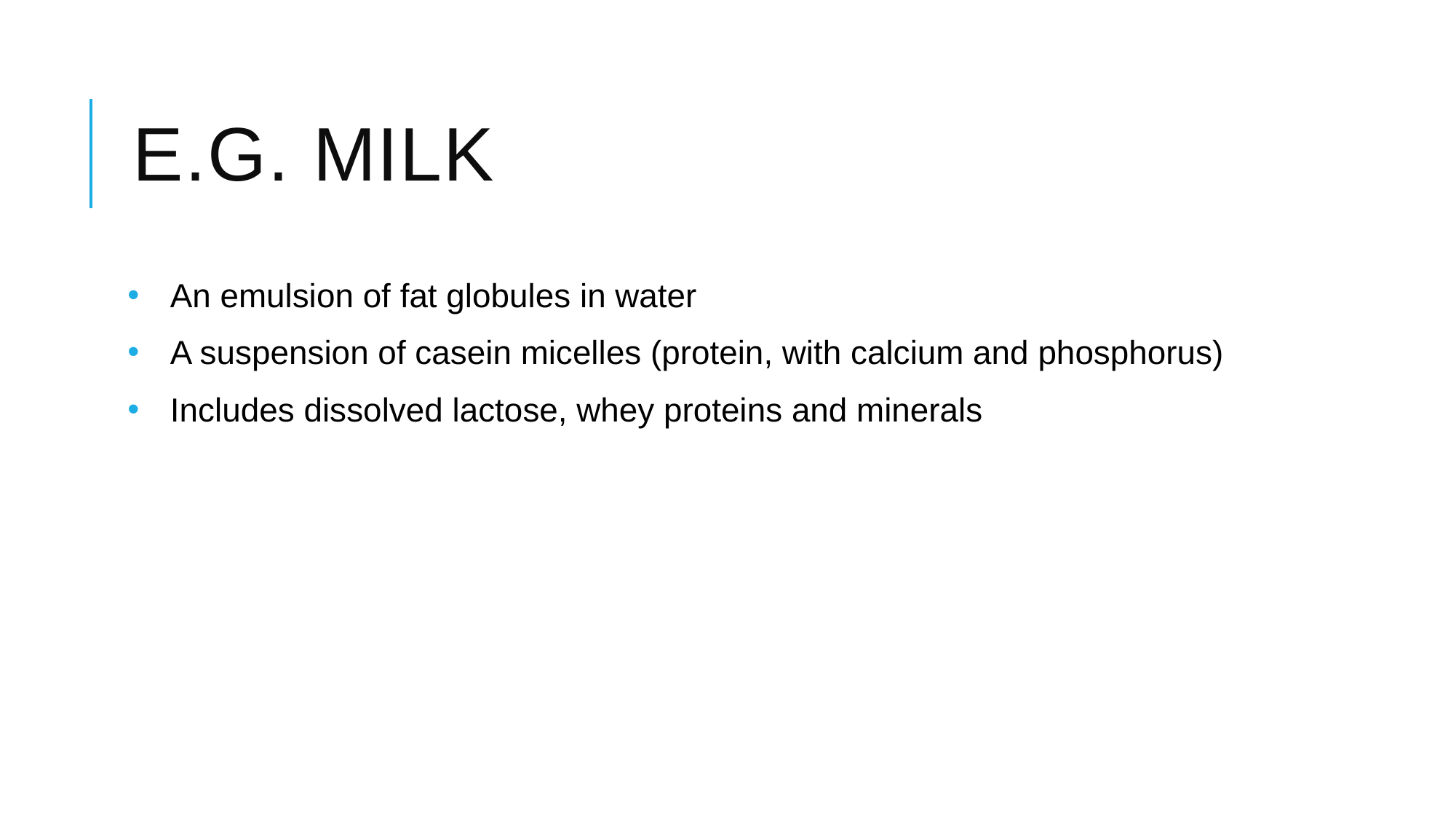

# e.g. milk
An emulsion of fat globules in water
A suspension of casein micelles (protein, with calcium and phosphorus)
Includes dissolved lactose, whey proteins and minerals